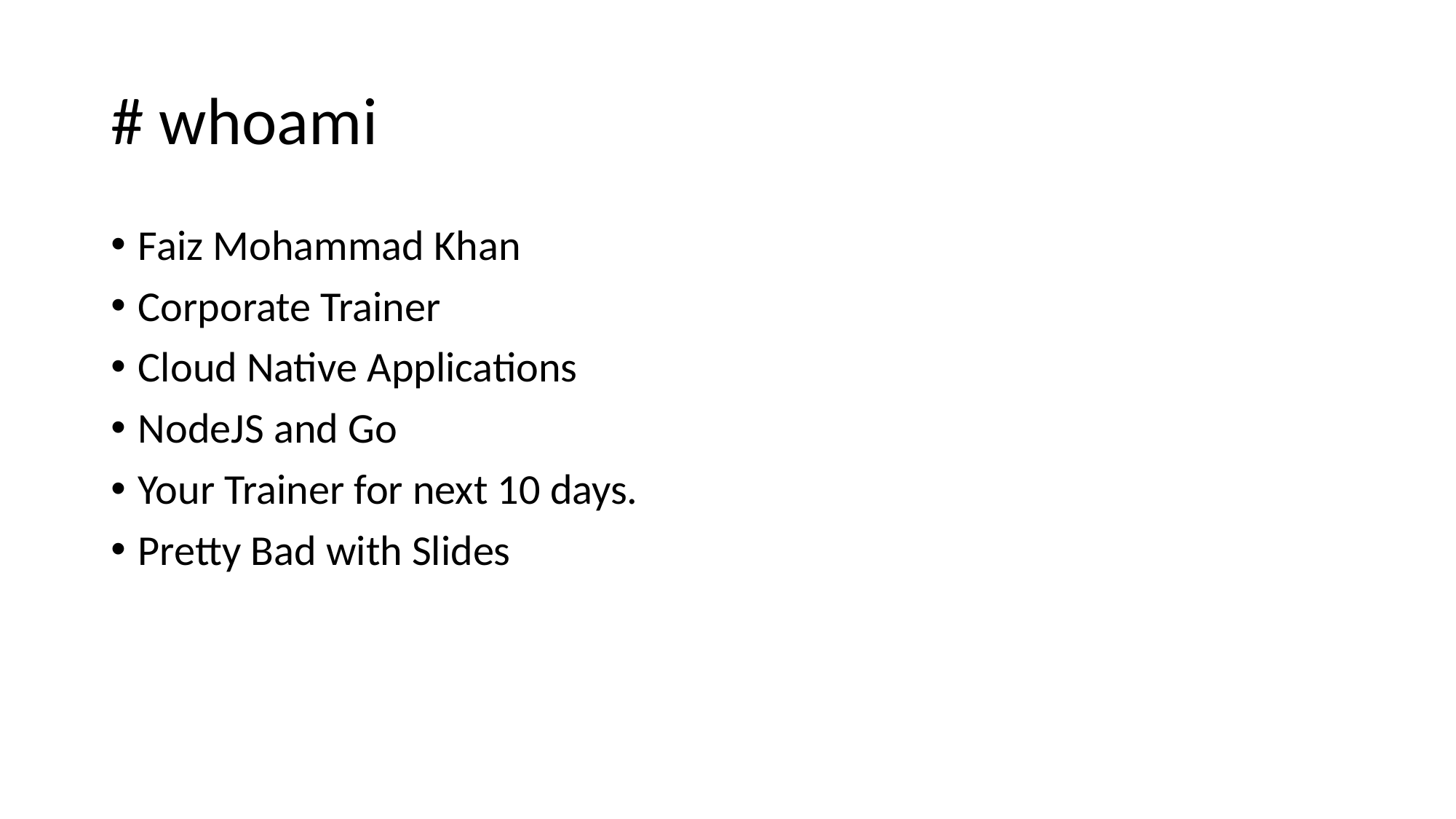

# # whoami
Faiz Mohammad Khan
Corporate Trainer
Cloud Native Applications
NodeJS and Go
Your Trainer for next 10 days.
Pretty Bad with Slides